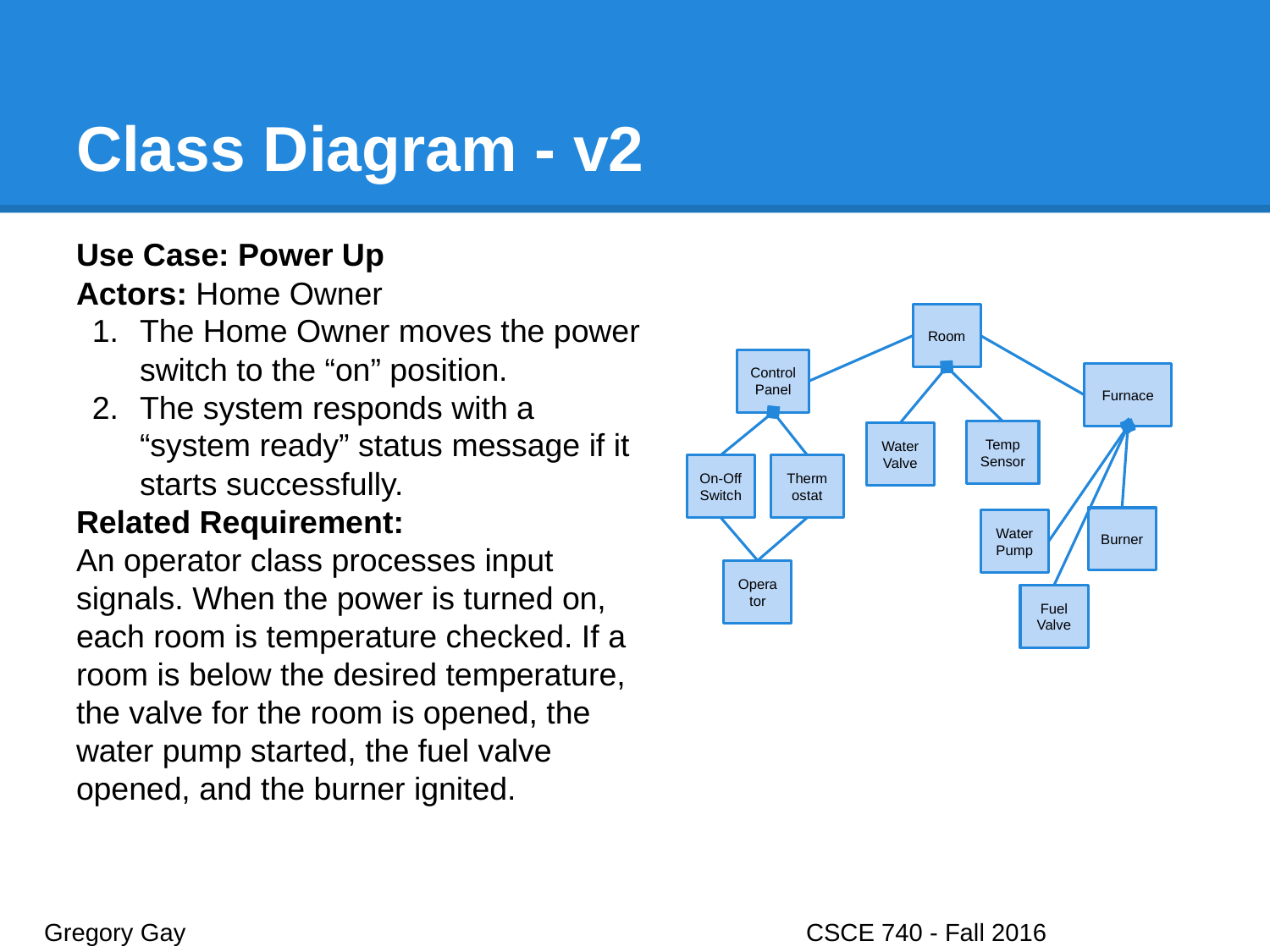

# Class Diagram - v2
Use Case: Power Up
Actors: Home Owner
The Home Owner moves the power switch to the “on” position.
The system responds with a “system ready” status message if it starts successfully.
Related Requirement:
An operator class processes input signals. When the power is turned on, each room is temperature checked. If a room is below the desired temperature, the valve for the room is opened, the water pump started, the fuel valve opened, and the burner ignited.

Room
Control Panel
Furnace
Temp Sensor
Water Valve
On-Off Switch
Thermostat
Burner
Water Pump
Operator
Fuel Valve
Gregory Gay					CSCE 740 - Fall 2016								18